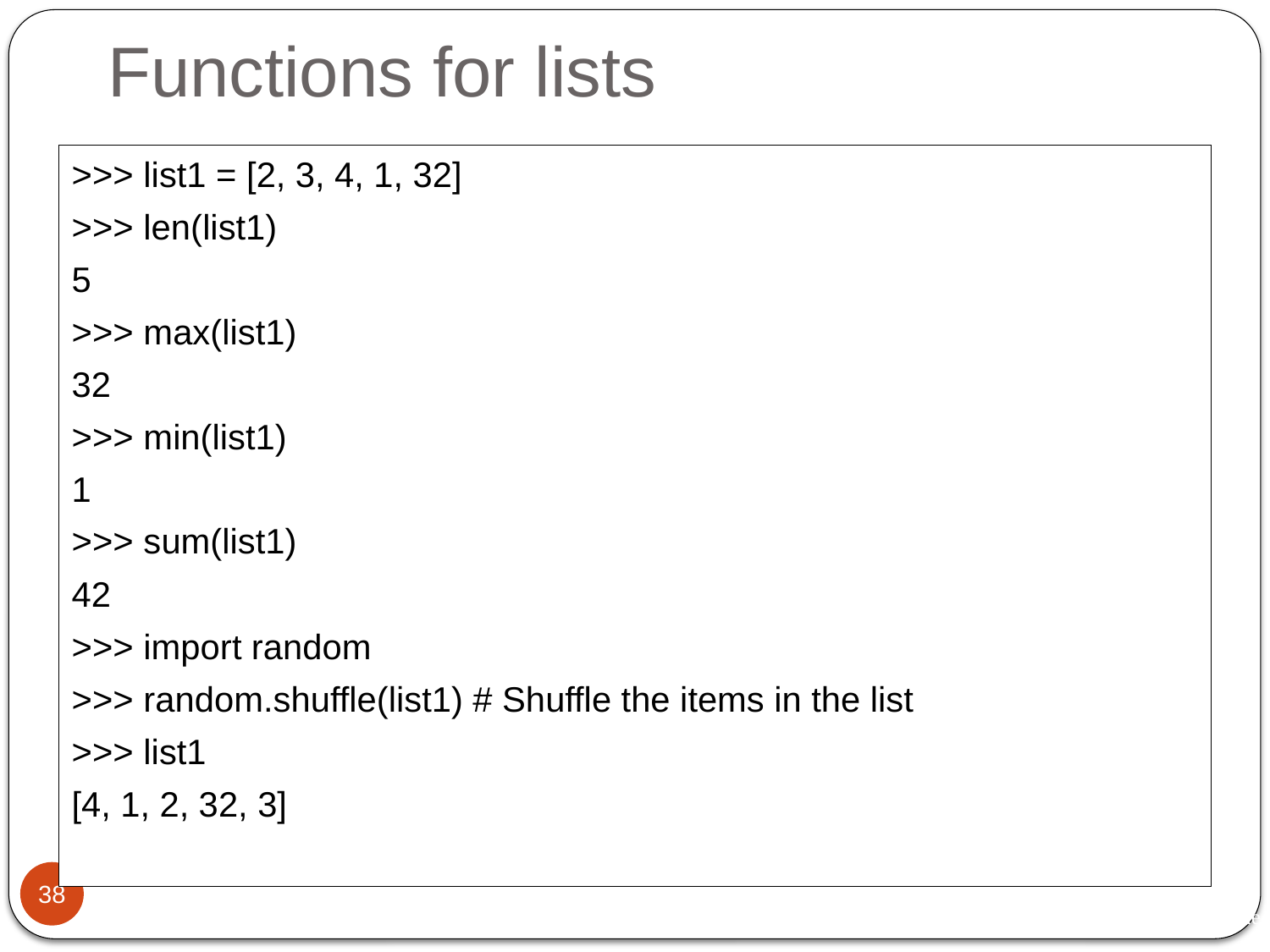

# Functions for lists
>>> list1 = [2, 3, 4, 1, 32]
>>> len(list1)
5
>>> max(list1)
32
>>> min(list1)
1
>>> sum(list1)
42
>>> import random
>>> random.shuffle(list1) # Shuffle the items in the list
>>> list1
[4, 1, 2, 32, 3]
38